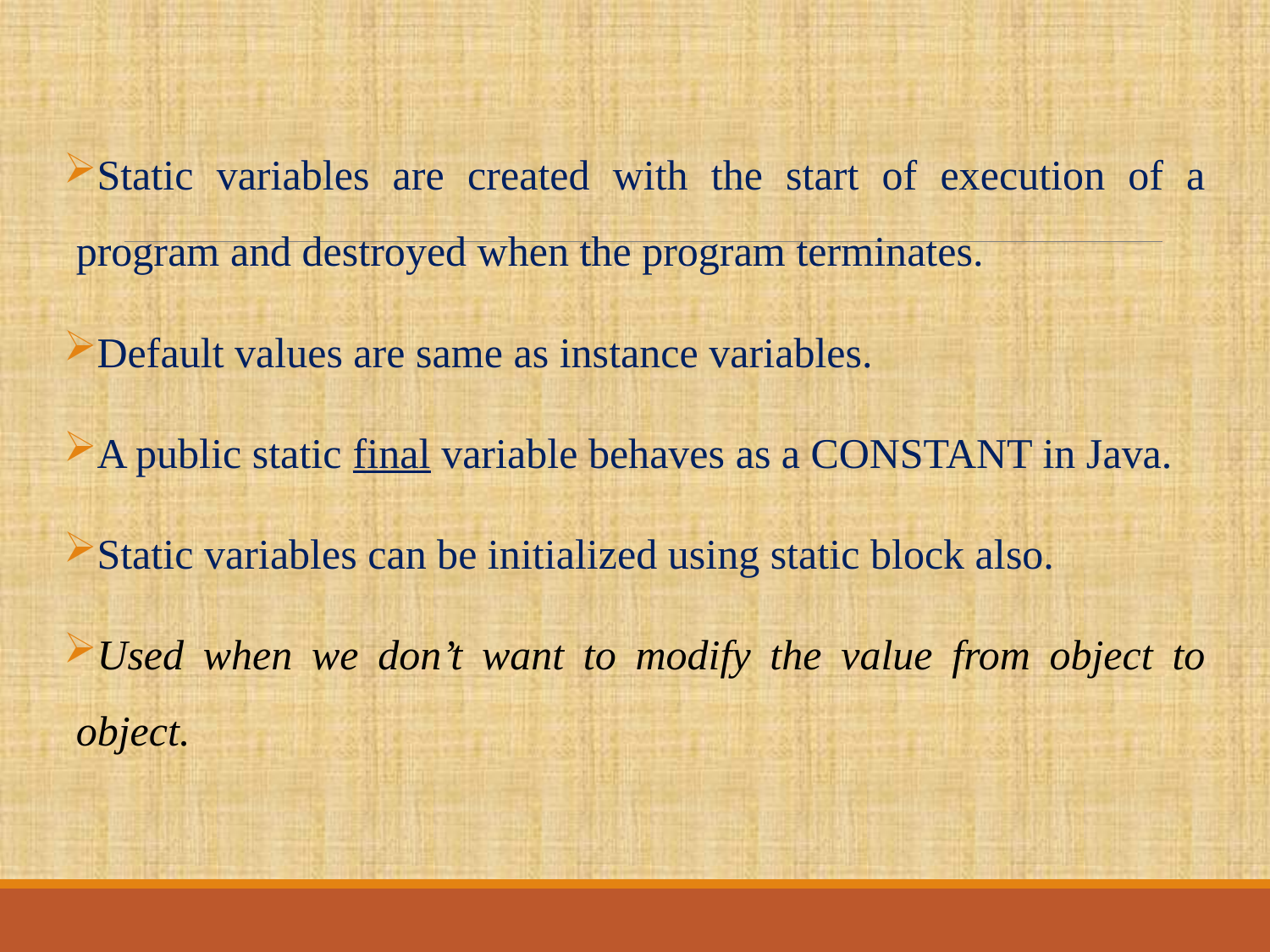

Static variables are created with the start of execution of a program and destroyed when the program terminates.
Default values are same as instance variables.
A public static final variable behaves as a CONSTANT in Java.
Static variables can be initialized using static block also.
Used when we don’t want to modify the value from object to object.